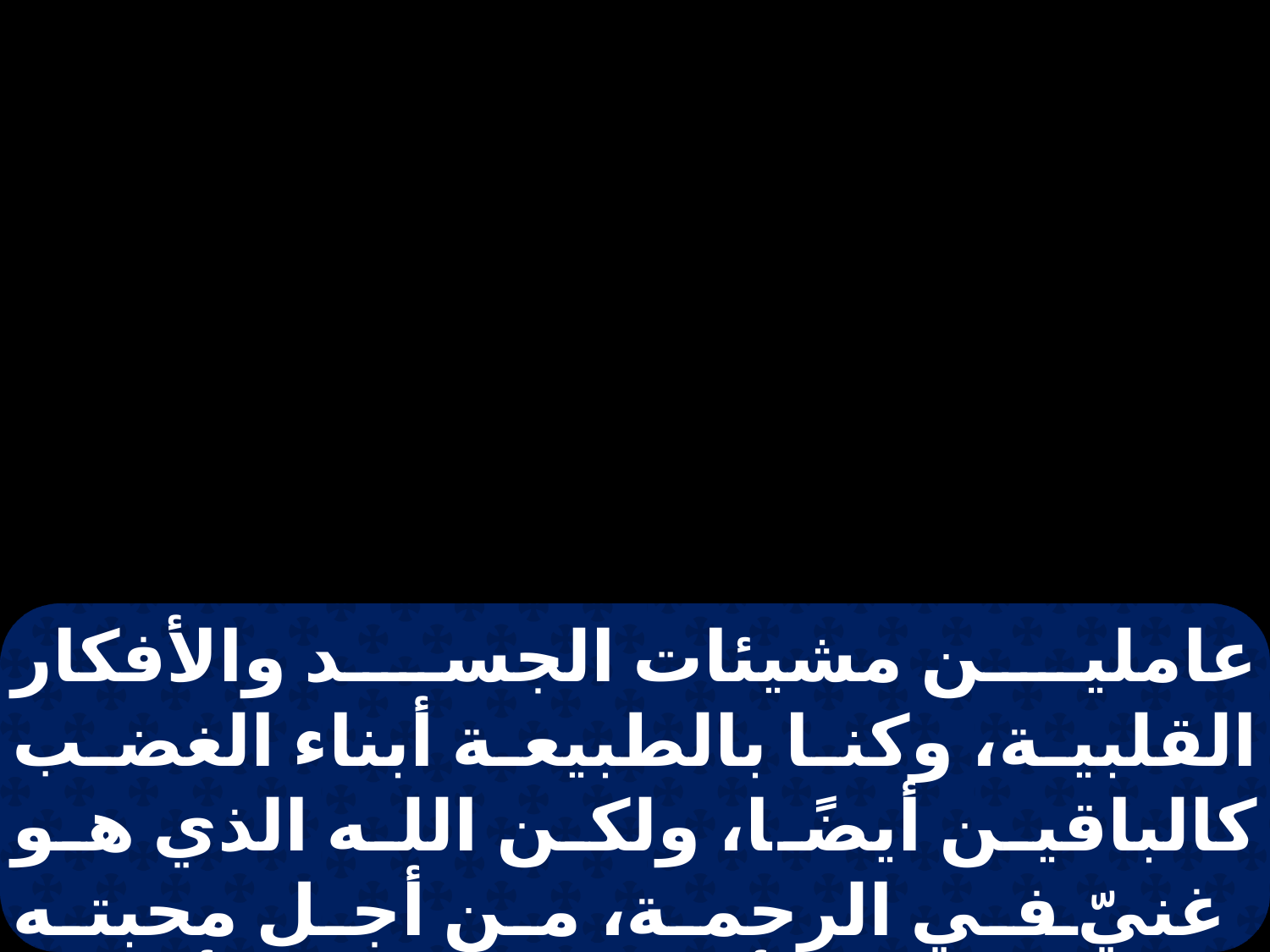

عاملين مشيئات الجسد والأفكار القلبية، وكنا بالطبيعة أبناء الغضب كالباقين أيضًا، ولكن الله الذي هو غنيّ في الرحمة، من أجل محبته العظيمة التي أحبنا بها، ونحن أموات بزلاتنا أحيانًا بالمسيح - بالنعمة أنتم مخلصون -